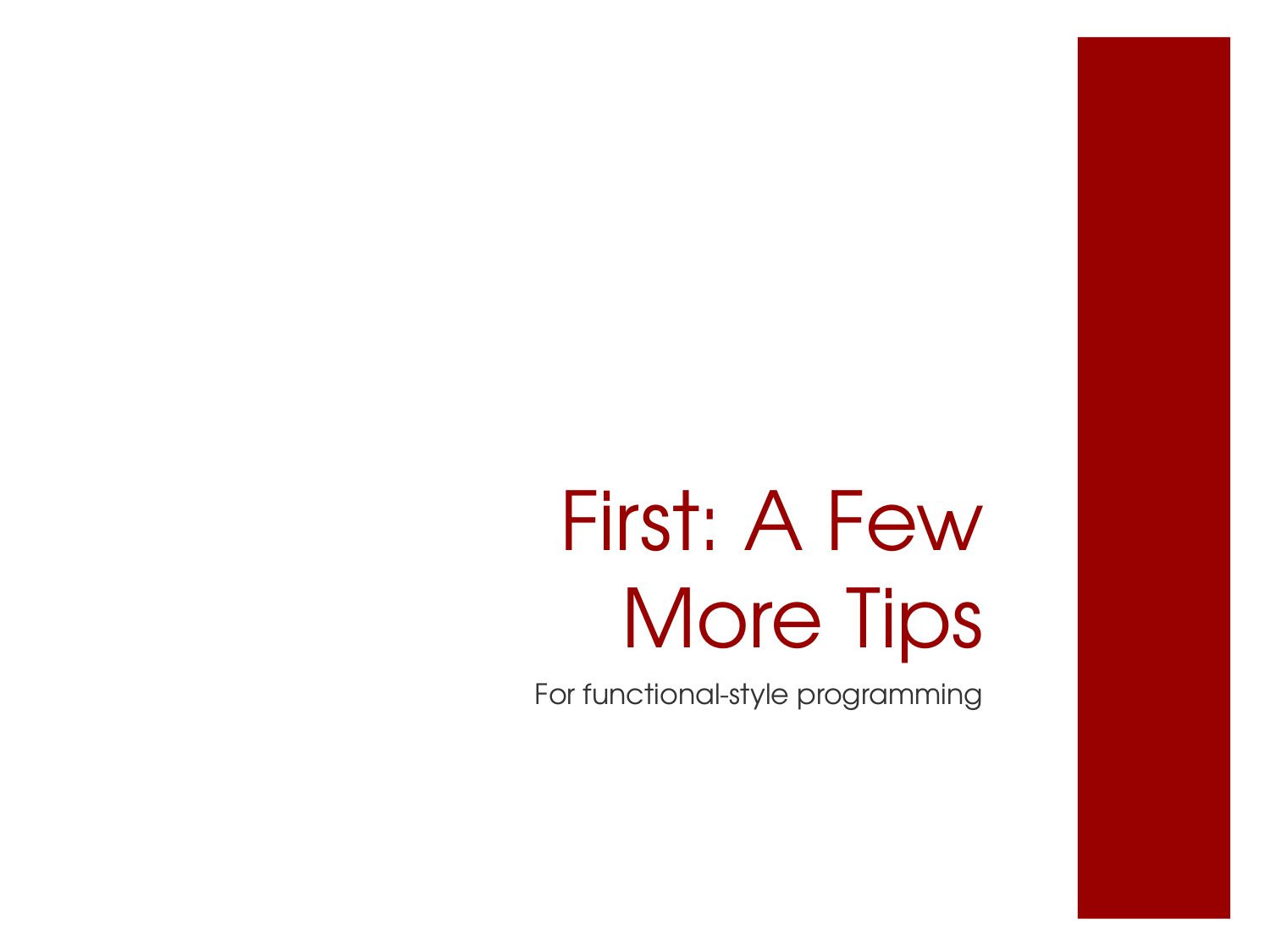

# First: A Few More Tips
For functional-style programming